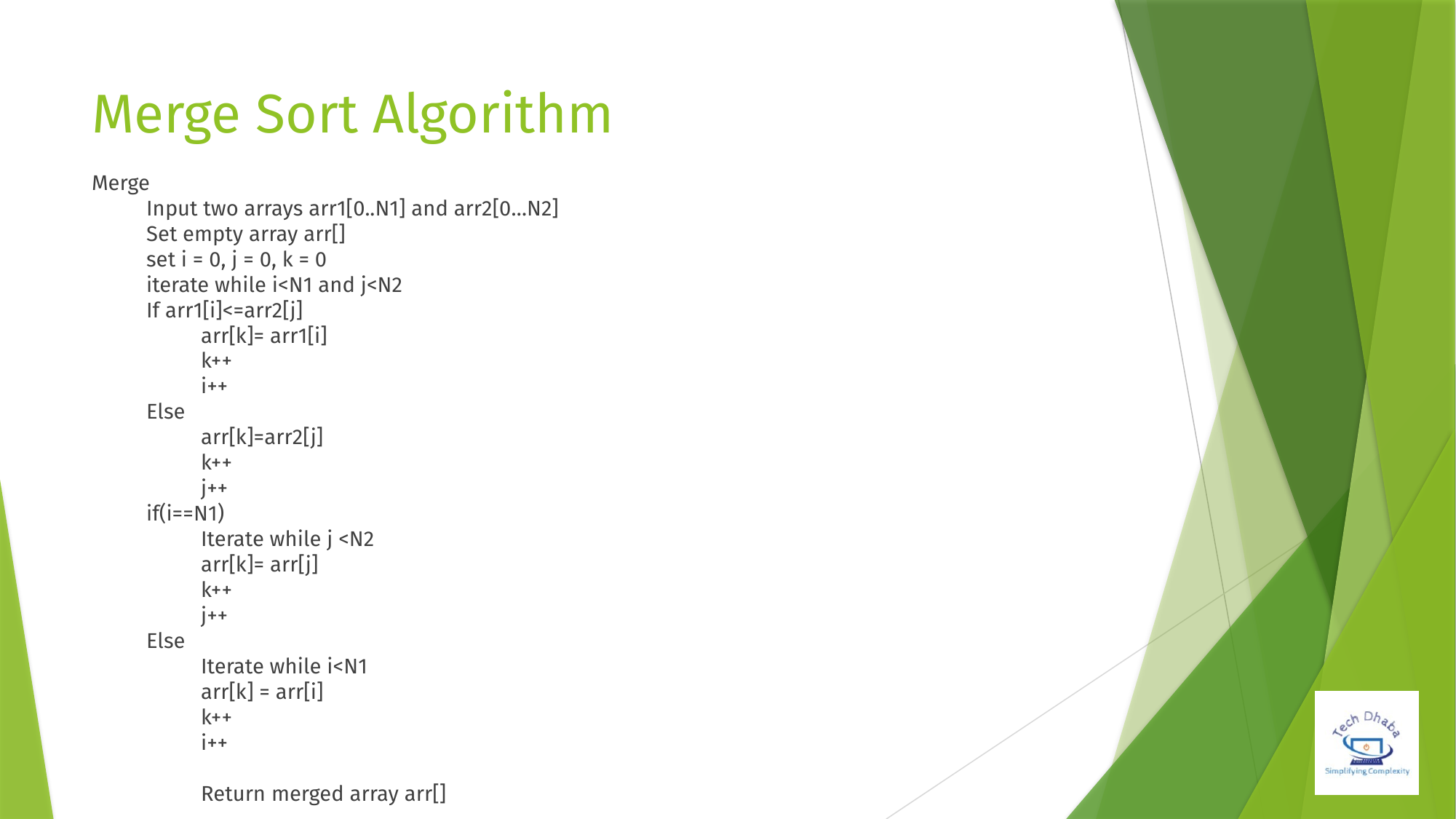

# Merge Sort Algorithm
Merge
Input two arrays arr1[0..N1] and arr2[0…N2]
Set empty array arr[]
set i = 0, j = 0, k = 0
iterate while i<N1 and j<N2
If arr1[i]<=arr2[j]
arr[k]= arr1[i]
k++
i++
Else
arr[k]=arr2[j]
k++
j++
if(i==N1)
Iterate while j <N2
arr[k]= arr[j]
k++
j++
Else
Iterate while i<N1
arr[k] = arr[i]
k++
i++

Return merged array arr[]